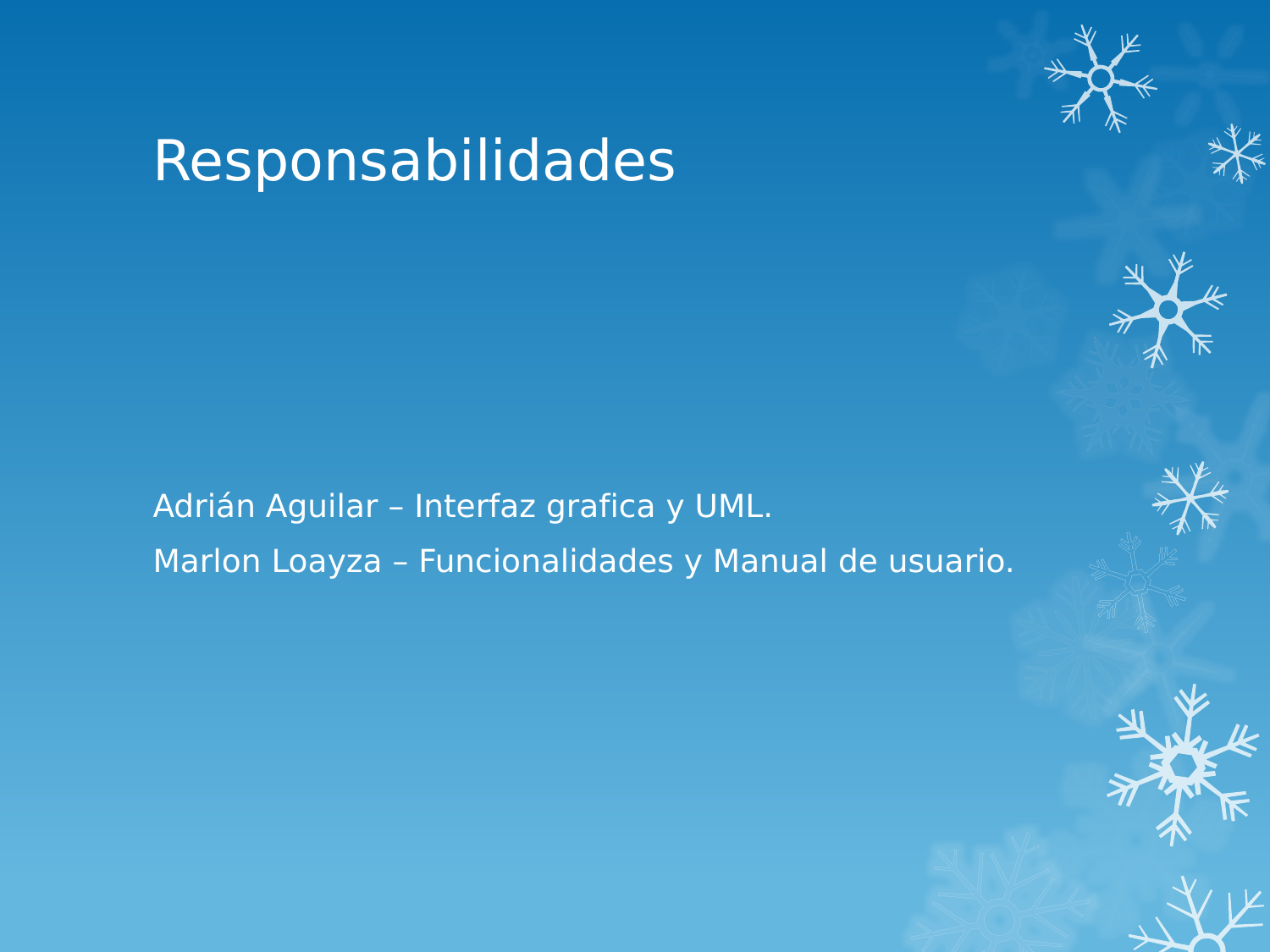

# Responsabilidades
Adrián Aguilar – Interfaz grafica y UML.
Marlon Loayza – Funcionalidades y Manual de usuario.